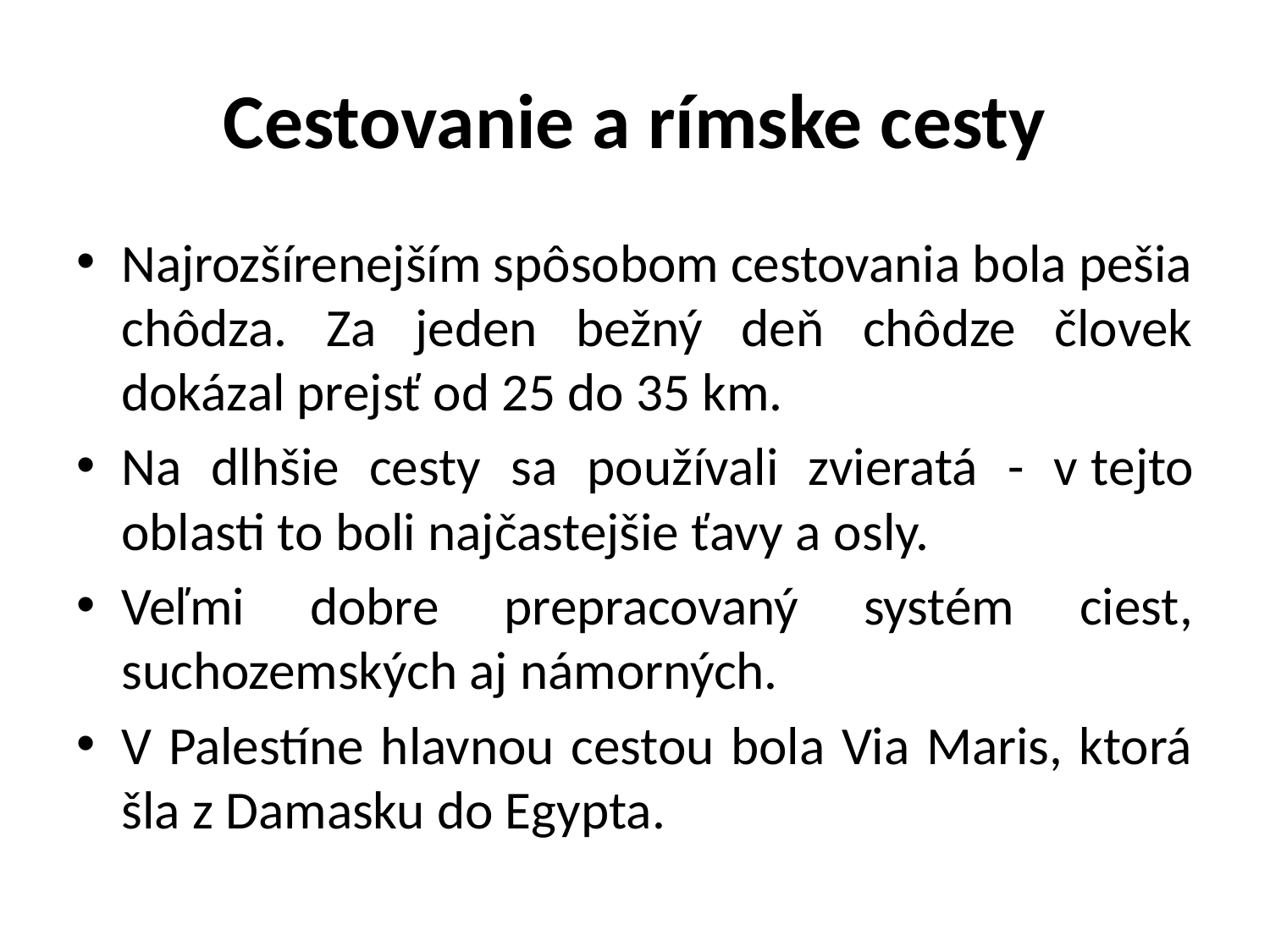

# Cestovanie a rímske cesty
Najrozšírenejším spôsobom cestovania bola pešia chôdza. Za jeden bežný deň chôdze človek dokázal prejsť od 25 do 35 km.
Na dlhšie cesty sa používali zvieratá - v tejto oblasti to boli najčastejšie ťavy a osly.
Veľmi dobre prepracovaný systém ciest, suchozemských aj námorných.
V Palestíne hlavnou cestou bola Via Maris, ktorá šla z Damasku do Egypta.